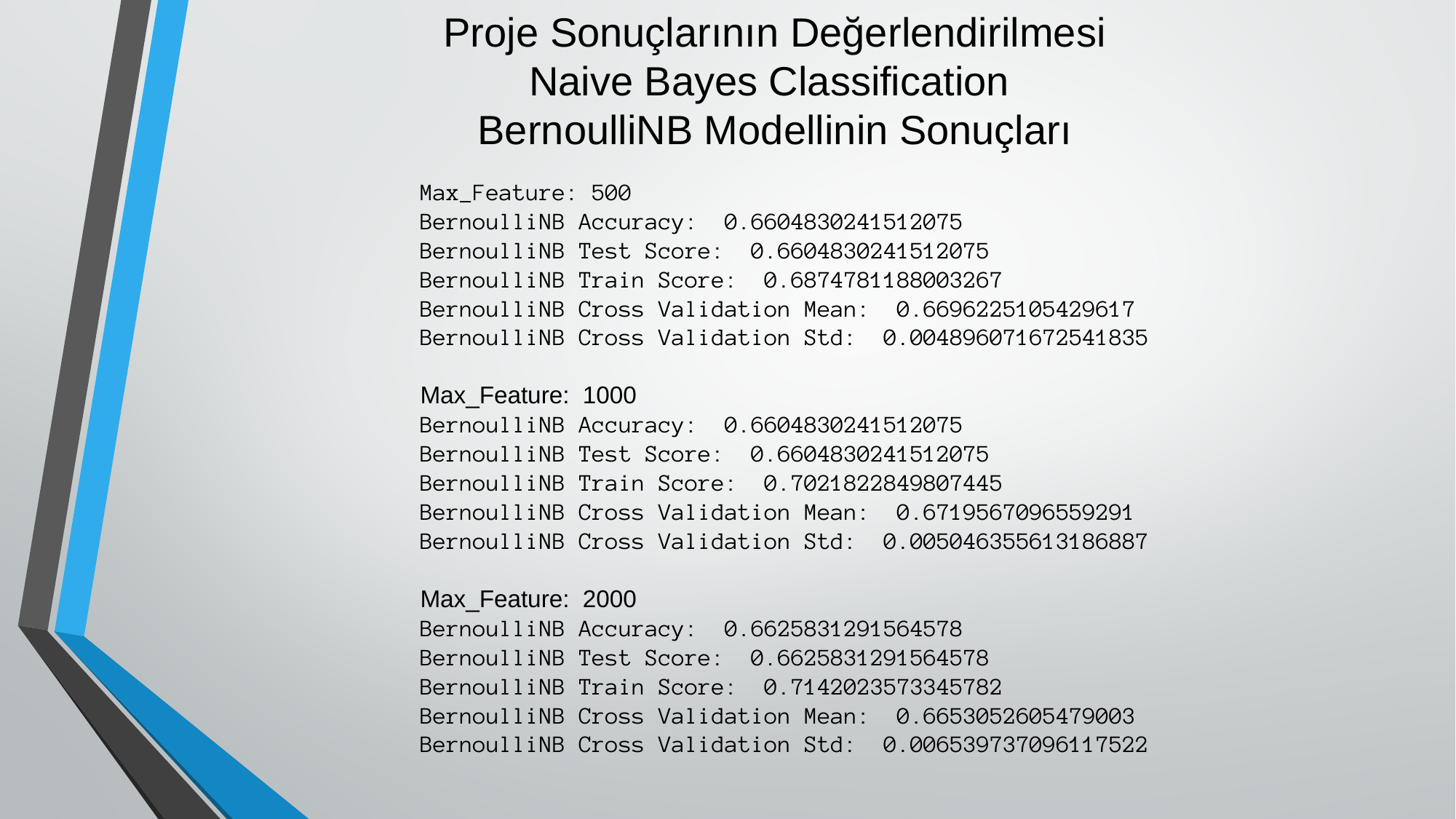

# Proje Sonuçlarının Değerlendirilmesi Naive Bayes Classification  BernoulliNB Modellinin Sonuçları
Max_Feature: 500
BernoulliNB Accuracy:  0.6604830241512075
BernoulliNB Test Score:  0.6604830241512075
BernoulliNB Train Score:  0.6874781188003267
BernoulliNB Cross Validation Mean:  0.6696225105429617
BernoulliNB Cross Validation Std:  0.004896071672541835

Max_Feature:  1000
BernoulliNB Accuracy:  0.6604830241512075
BernoulliNB Test Score:  0.6604830241512075
BernoulliNB Train Score:  0.7021822849807445
BernoulliNB Cross Validation Mean:  0.6719567096559291
BernoulliNB Cross Validation Std:  0.005046355613186887

Max_Feature:  2000
BernoulliNB Accuracy:  0.6625831291564578
BernoulliNB Test Score:  0.6625831291564578
BernoulliNB Train Score:  0.7142023573345782
BernoulliNB Cross Validation Mean:  0.6653052605479003
BernoulliNB Cross Validation Std:  0.006539737096117522